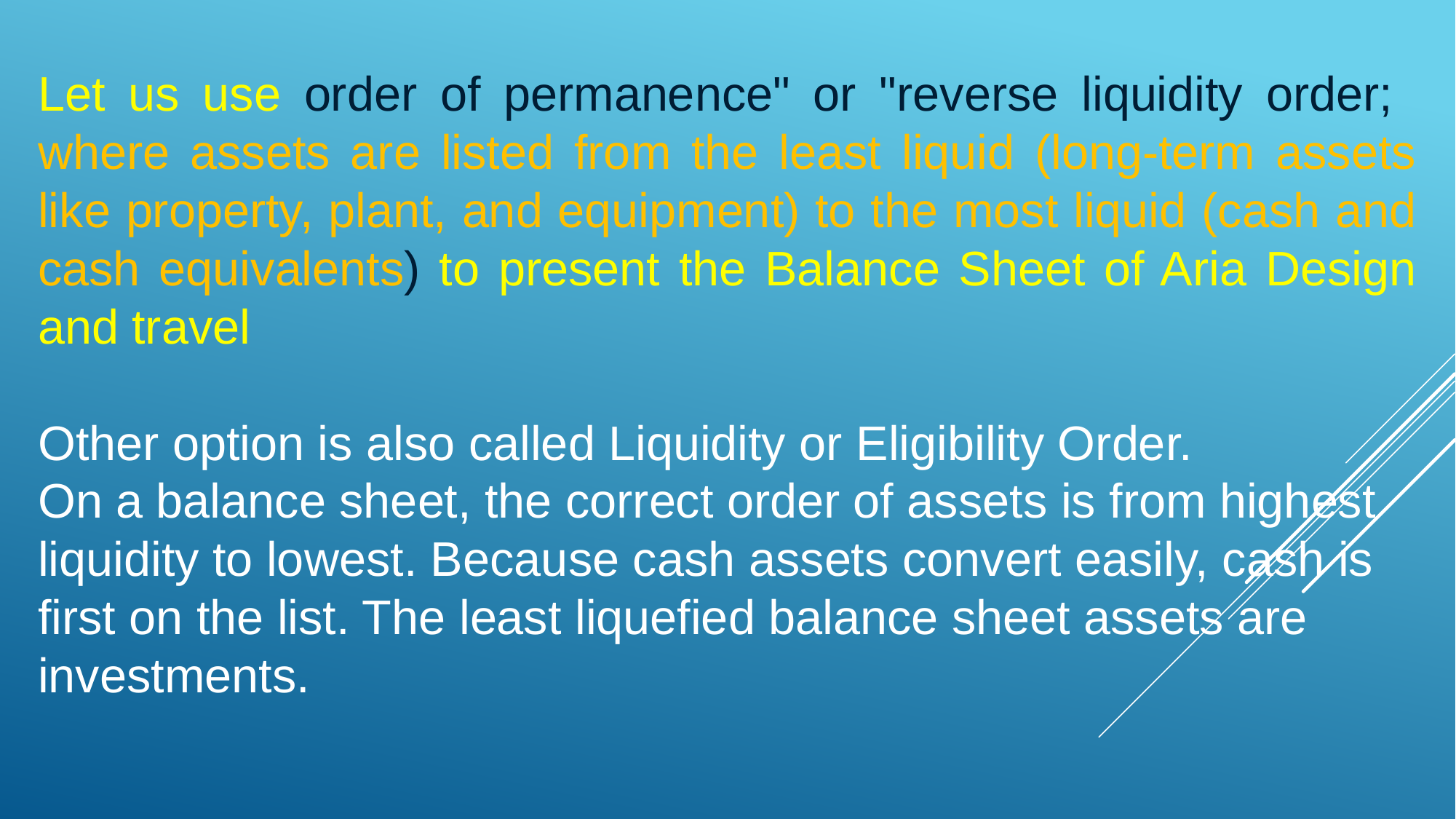

Let us use order of permanence" or "reverse liquidity order;  where assets are listed from the least liquid (long-term assets like property, plant, and equipment) to the most liquid (cash and cash equivalents) to present the Balance Sheet of Aria Design and travel

Other option is also called Liquidity or Eligibility Order.
On a balance sheet, the correct order of assets is from highest liquidity to lowest. Because cash assets convert easily, cash is first on the list. The least liquefied balance sheet assets are investments.